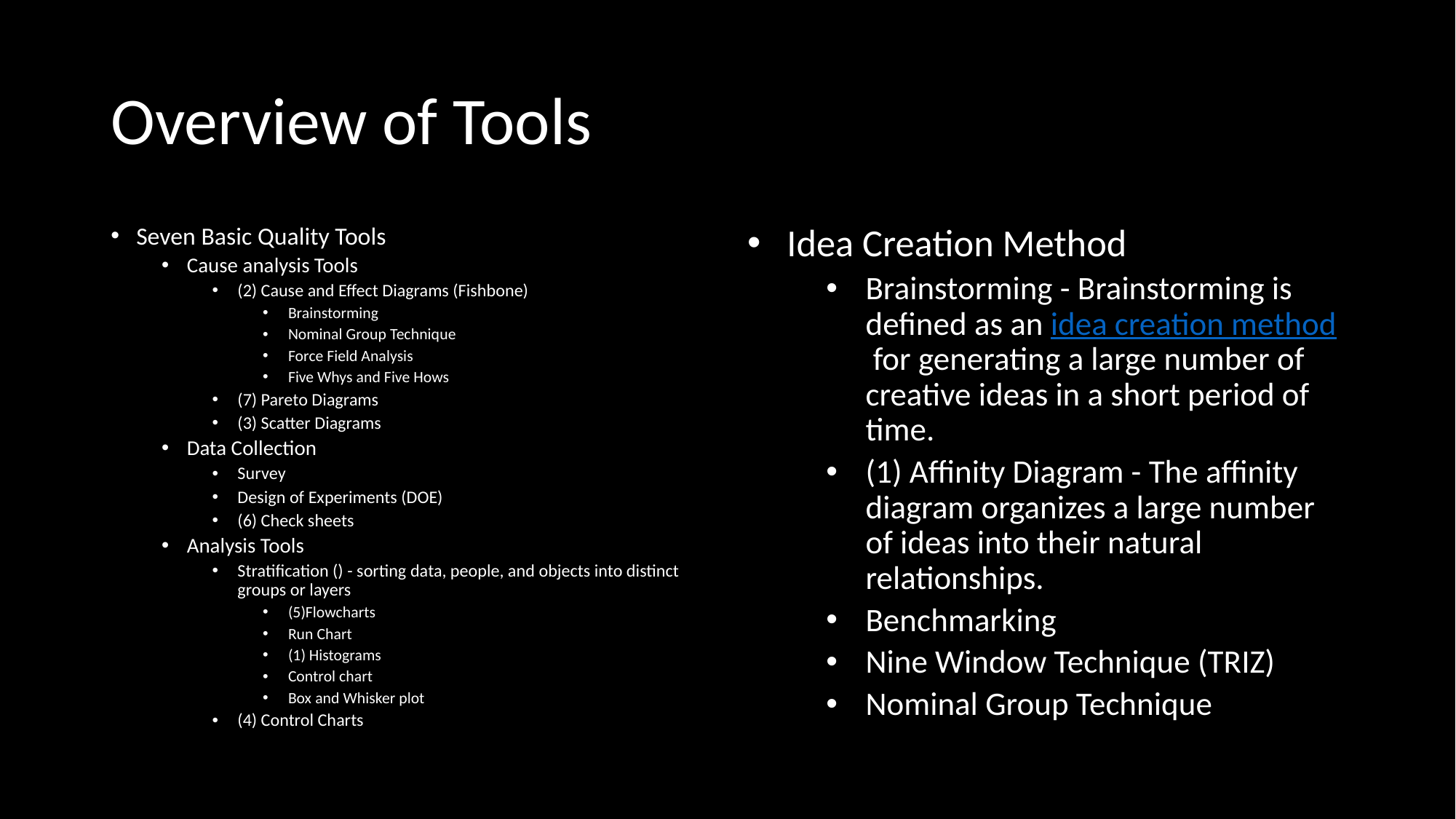

# Overview of Tools
Seven Basic Quality Tools
Cause analysis Tools
(2) Cause and Effect Diagrams (Fishbone)
Brainstorming
Nominal Group Technique
Force Field Analysis
Five Whys and Five Hows
(7) Pareto Diagrams
(3) Scatter Diagrams
Data Collection
Survey
Design of Experiments (DOE)
(6) Check sheets
Analysis Tools
Stratification () - sorting data, people, and objects into distinct groups or layers
(5)Flowcharts
Run Chart
(1) Histograms
Control chart
Box and Whisker plot
(4) Control Charts

Idea Creation Method
Brainstorming - Brainstorming is defined as an idea creation method for generating a large number of creative ideas in a short period of time.
(1) Affinity Diagram - The affinity diagram organizes a large number of ideas into their natural relationships.
Benchmarking
Nine Window Technique (TRIZ)
Nominal Group Technique